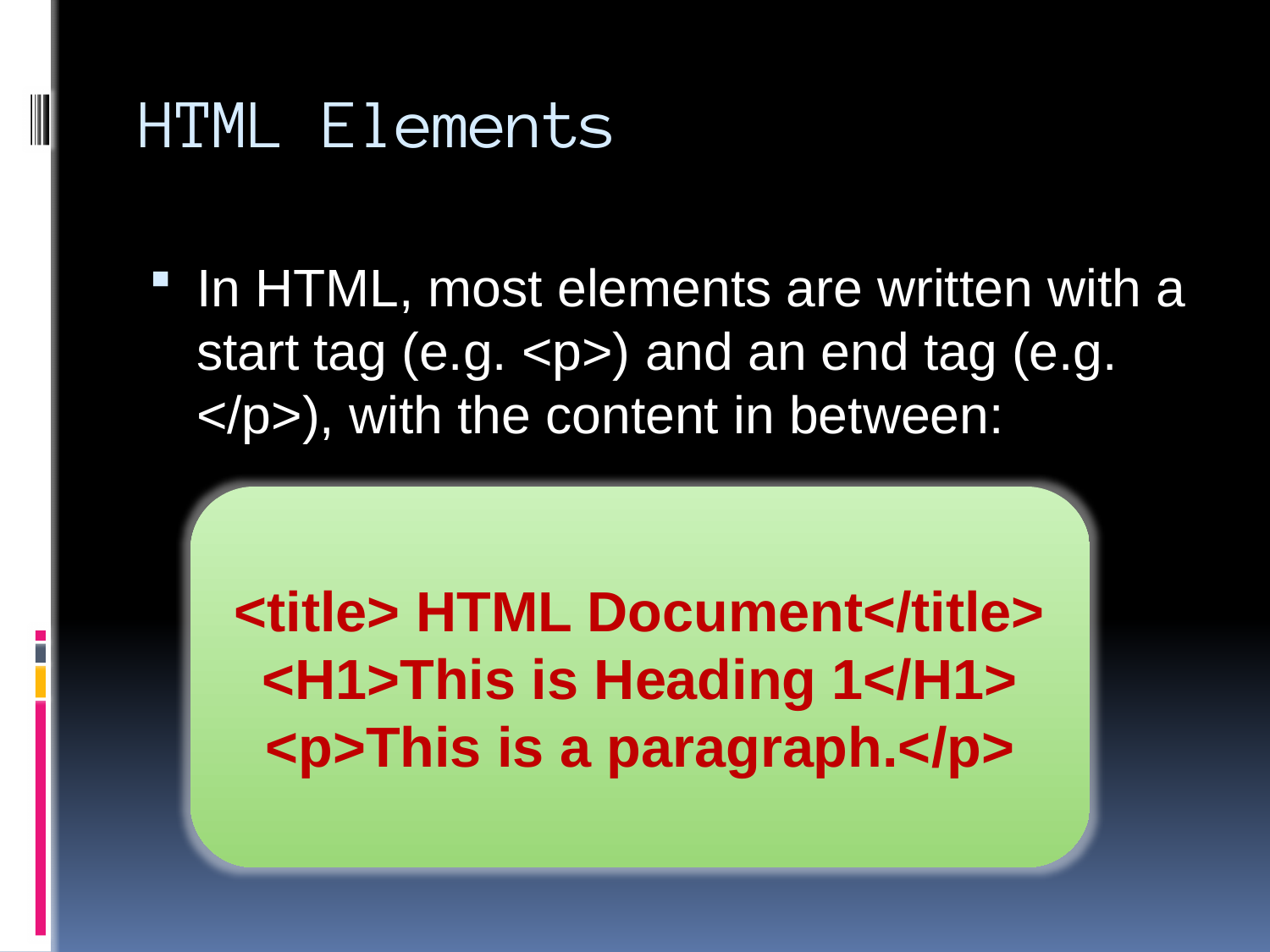

# HTML Elements
In HTML, most elements are written with a start tag (e.g. <p>) and an end tag (e.g. </p>), with the content in between:
<title> HTML Document</title>
<H1>This is Heading 1</H1>
<p>This is a paragraph.</p>